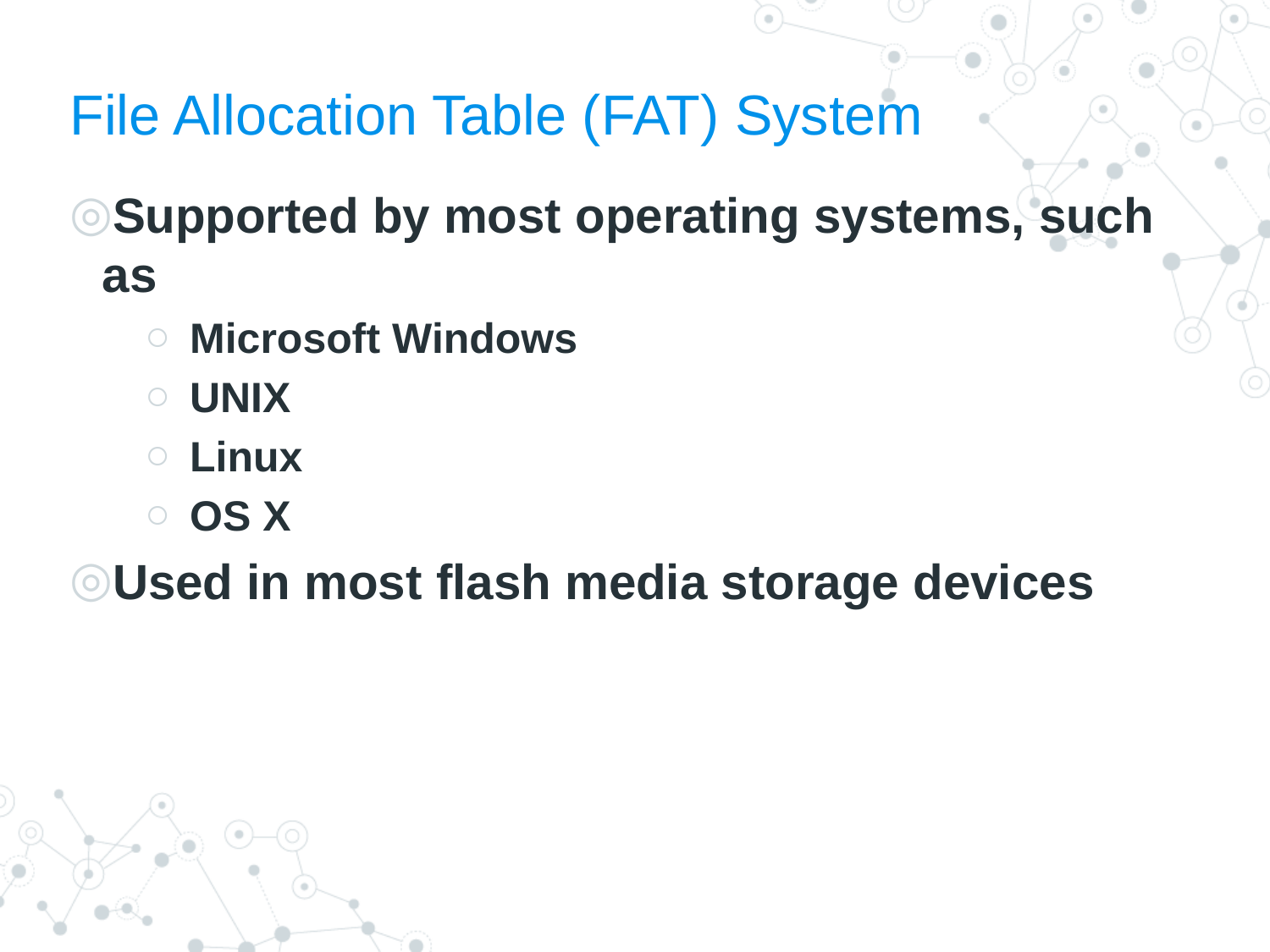

# File Allocation Table (FAT) System
Supported by most operating systems, such as
Microsoft Windows
UNIX
Linux
OS X
Used in most flash media storage devices